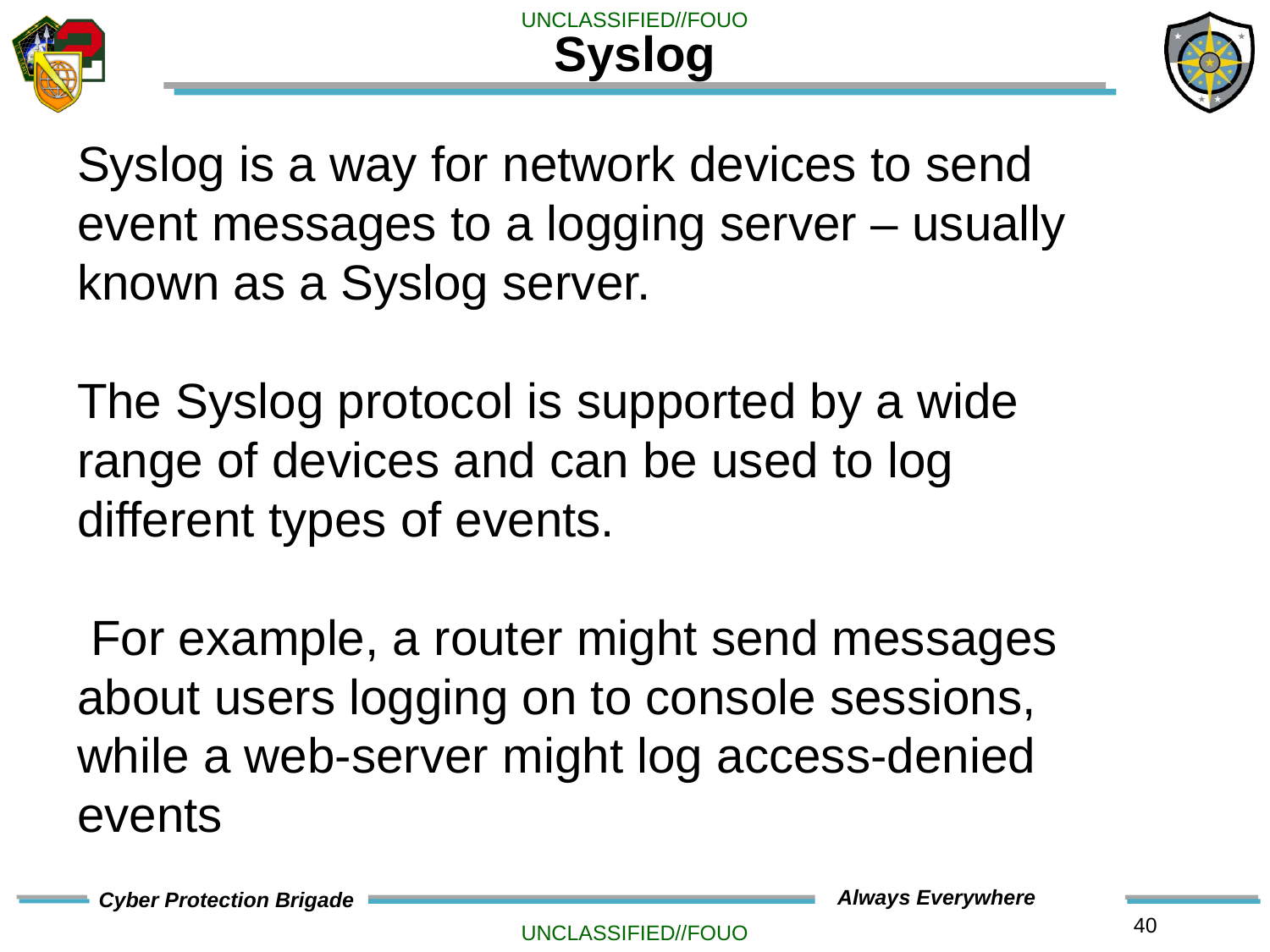

# Syslog
Syslog is a way for network devices to send event messages to a logging server – usually known as a Syslog server.

The Syslog protocol is supported by a wide range of devices and can be used to log different types of events.

 For example, a router might send messages about users logging on to console sessions, while a web-server might log access-denied events